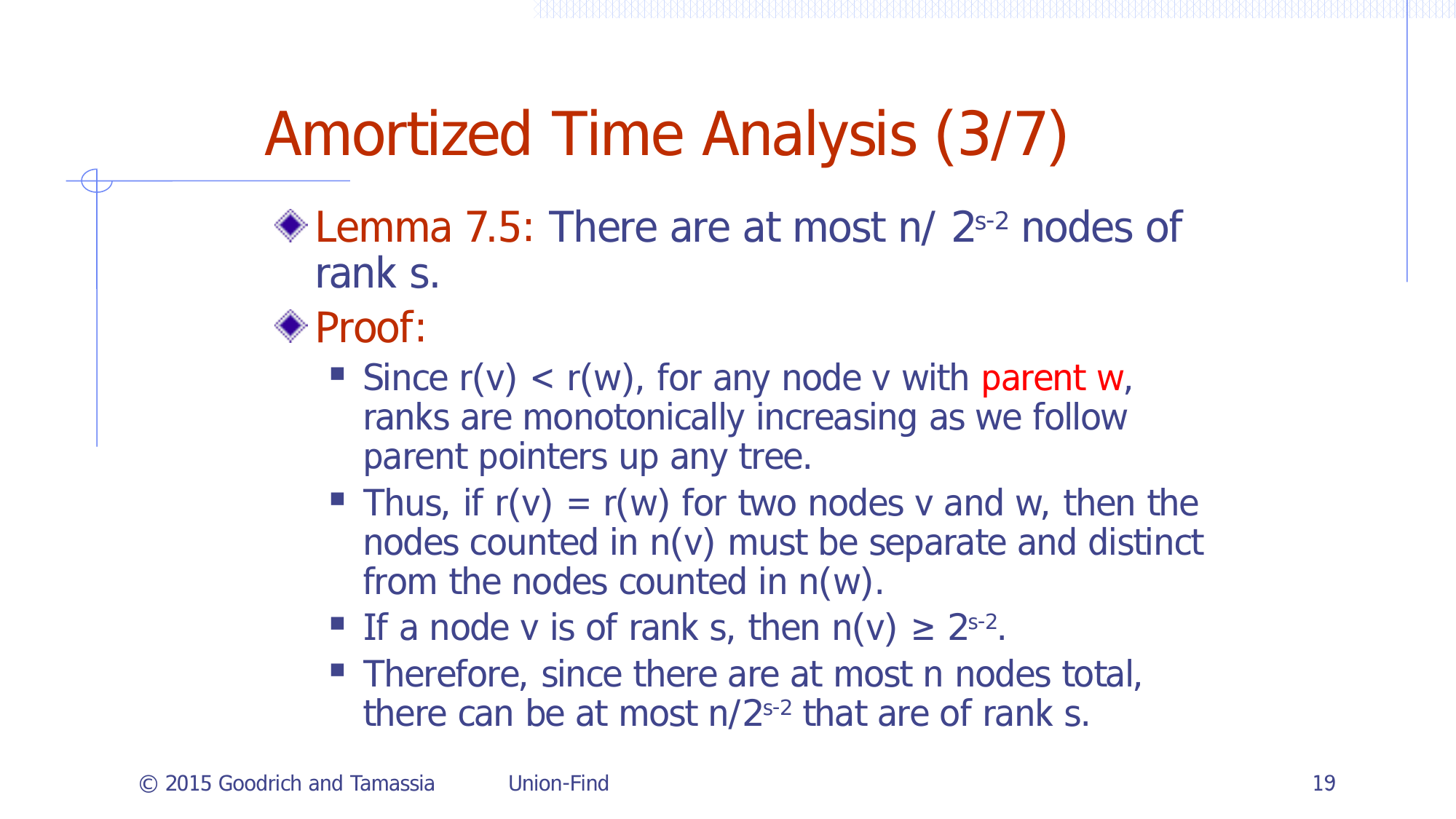

# Amortized Time Analysis (3/7)
Lemma 7.5: There are at most n/ 2s-2 nodes of rank s.
Proof:
Since r(v) < r(w), for any node v with parent w, ranks are monotonically increasing as we follow parent pointers up any tree.
Thus, if r(v) = r(w) for two nodes v and w, then the nodes counted in n(v) must be separate and distinct from the nodes counted in n(w).
If a node v is of rank s, then n(v) ≥ 2s-2.
Therefore, since there are at most n nodes total, there can be at most n/2s-2 that are of rank s.

Union-Find
19